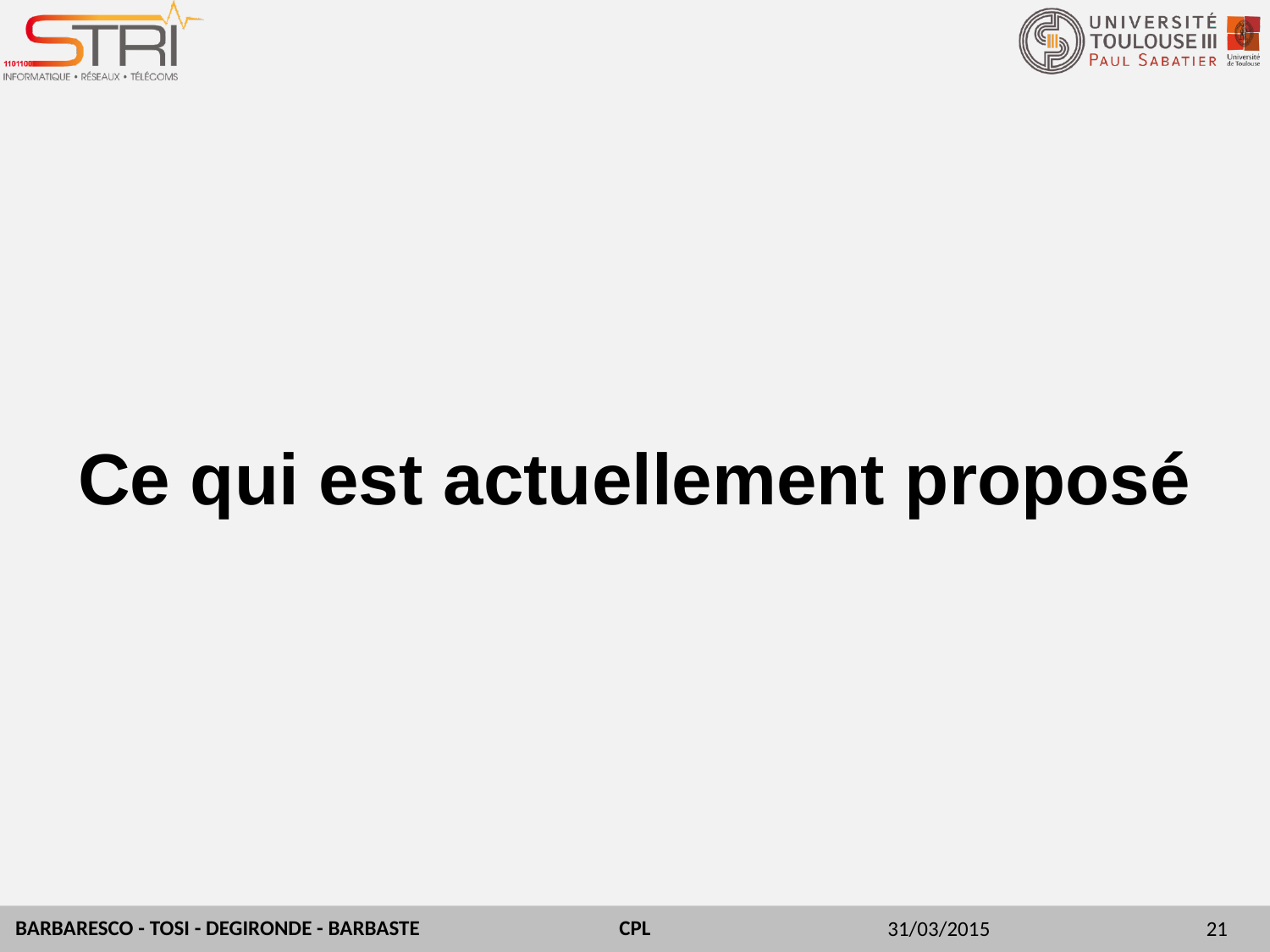

# Ce qui est actuellement proposé
31/03/2015
21
BARBARESCO - TOSI - DEGIRONDE - BARBASTE